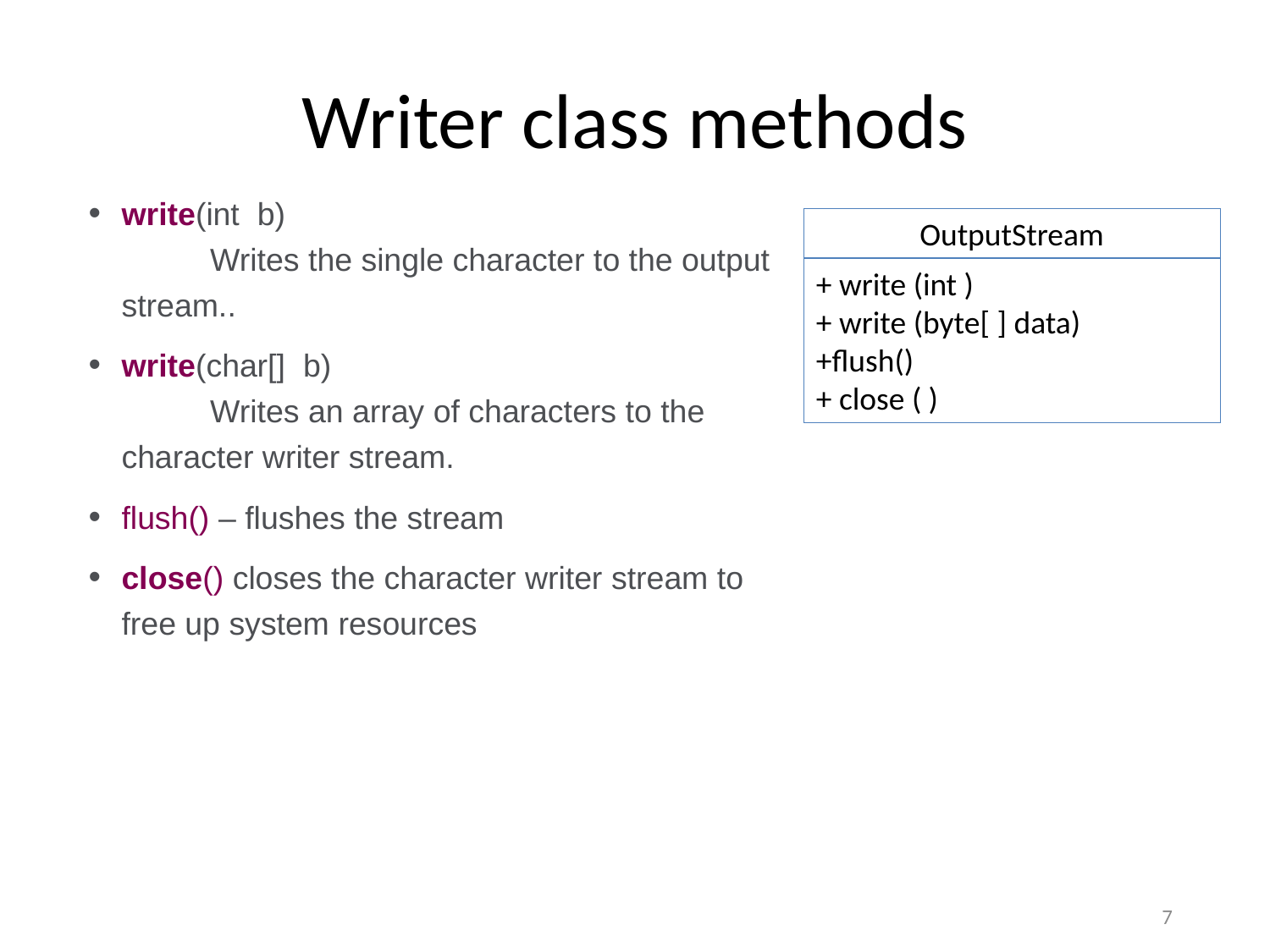

# Writer class methods
write(int  b) 
          Writes the single character to the output stream..
write(char[]  b) 
          Writes an array of characters to the character writer stream.
flush() – flushes the stream
close() closes the character writer stream to free up system resources
OutputStream
+ write (int )
+ write (byte[ ] data)
+flush()
+ close ( )
7